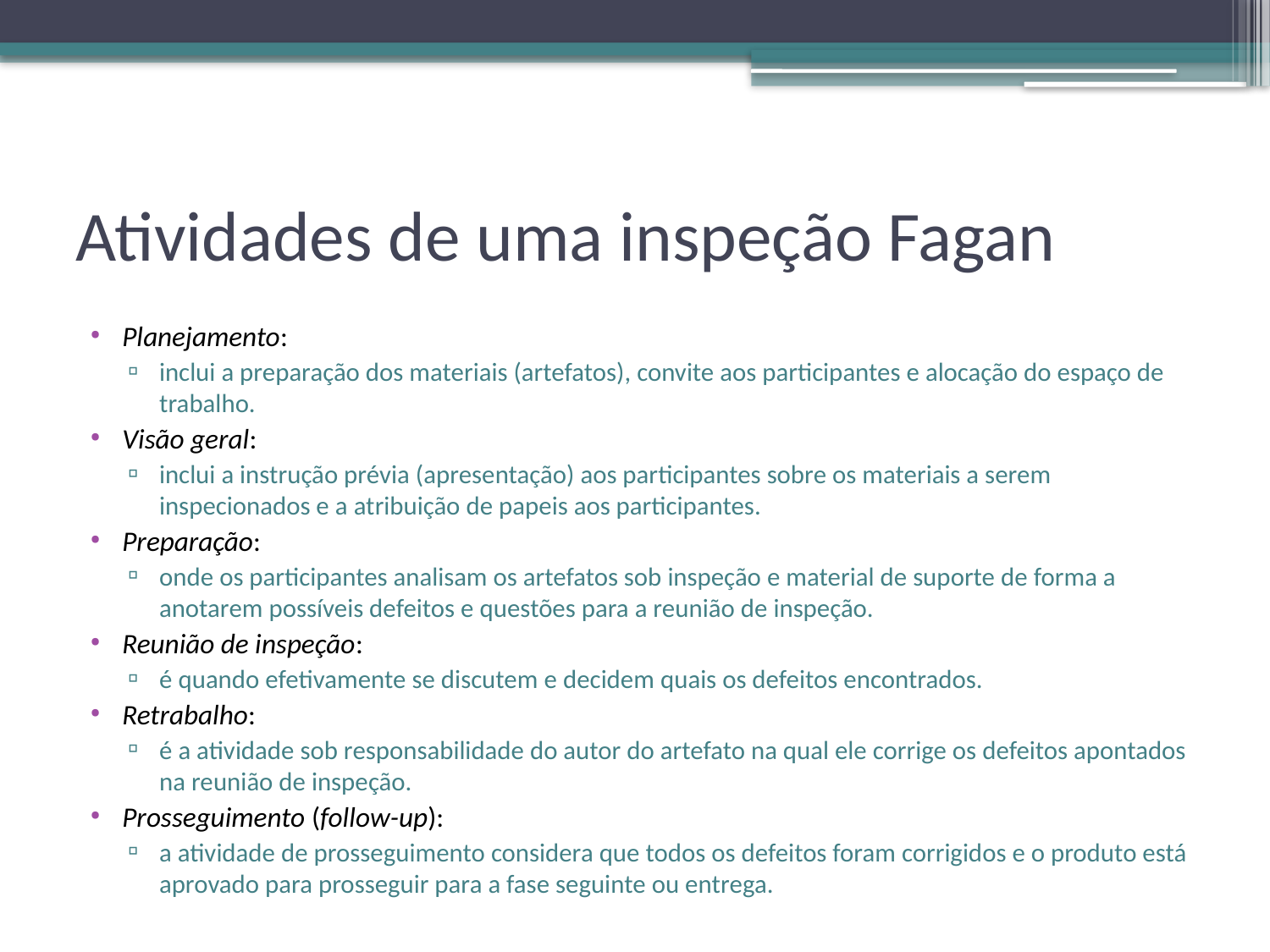

# Atividades de uma inspeção Fagan
Planejamento:
inclui a preparação dos materiais (artefatos), convite aos participantes e alocação do espaço de trabalho.
Visão geral:
inclui a instrução prévia (apresentação) aos participantes sobre os materiais a serem inspecionados e a atribuição de papeis aos participantes.
Preparação:
onde os participantes analisam os artefatos sob inspeção e material de suporte de forma a anotarem possíveis defeitos e questões para a reunião de inspeção.
Reunião de inspeção:
é quando efetivamente se discutem e decidem quais os defeitos encontrados.
Retrabalho:
é a atividade sob responsabilidade do autor do artefato na qual ele corrige os defeitos apontados na reunião de inspeção.
Prosseguimento (follow-up):
a atividade de prosseguimento considera que todos os defeitos foram corrigidos e o produto está aprovado para prosseguir para a fase seguinte ou entrega.